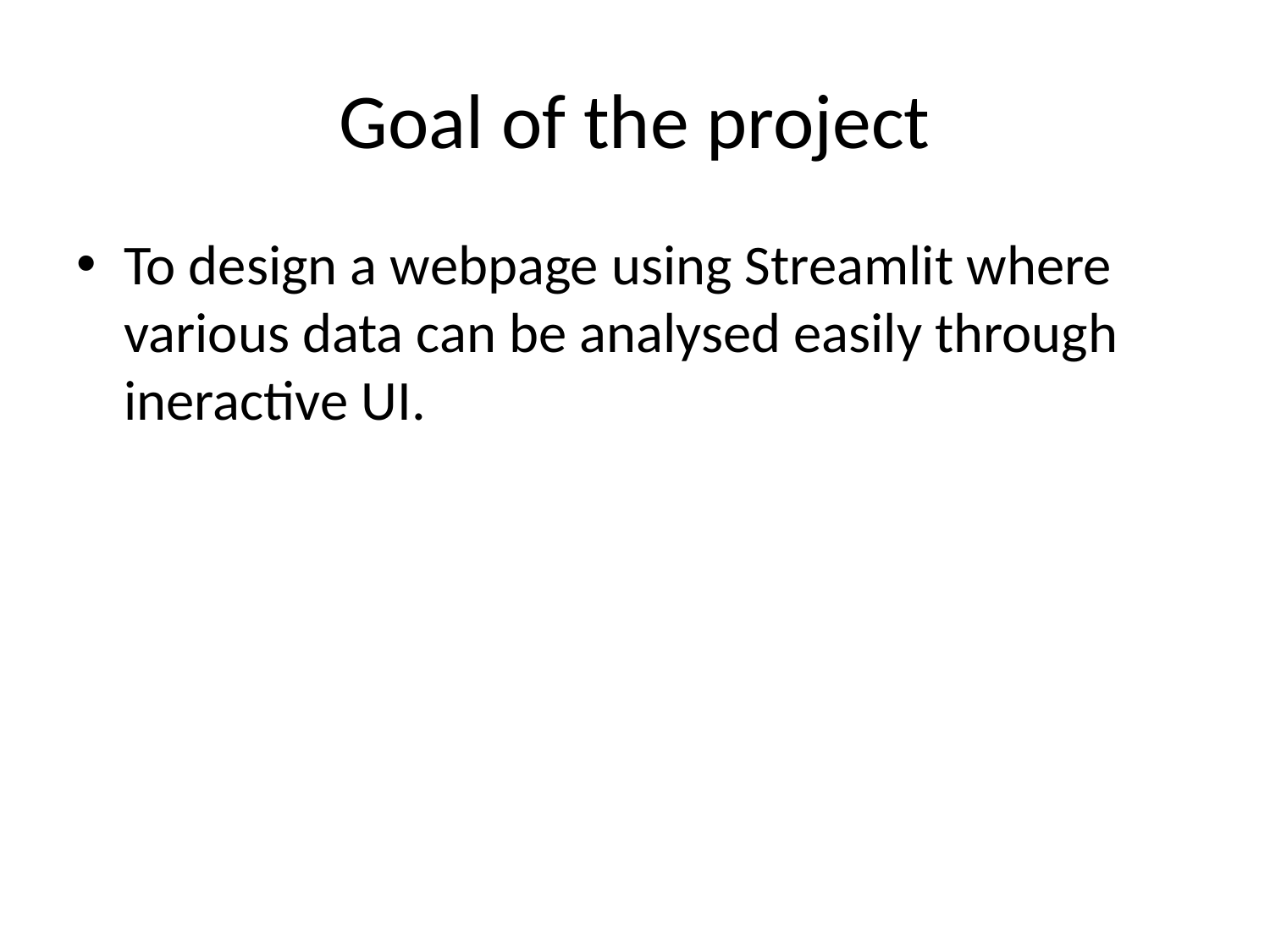

# Goal of the project
To design a webpage using Streamlit where various data can be analysed easily through ineractive UI.